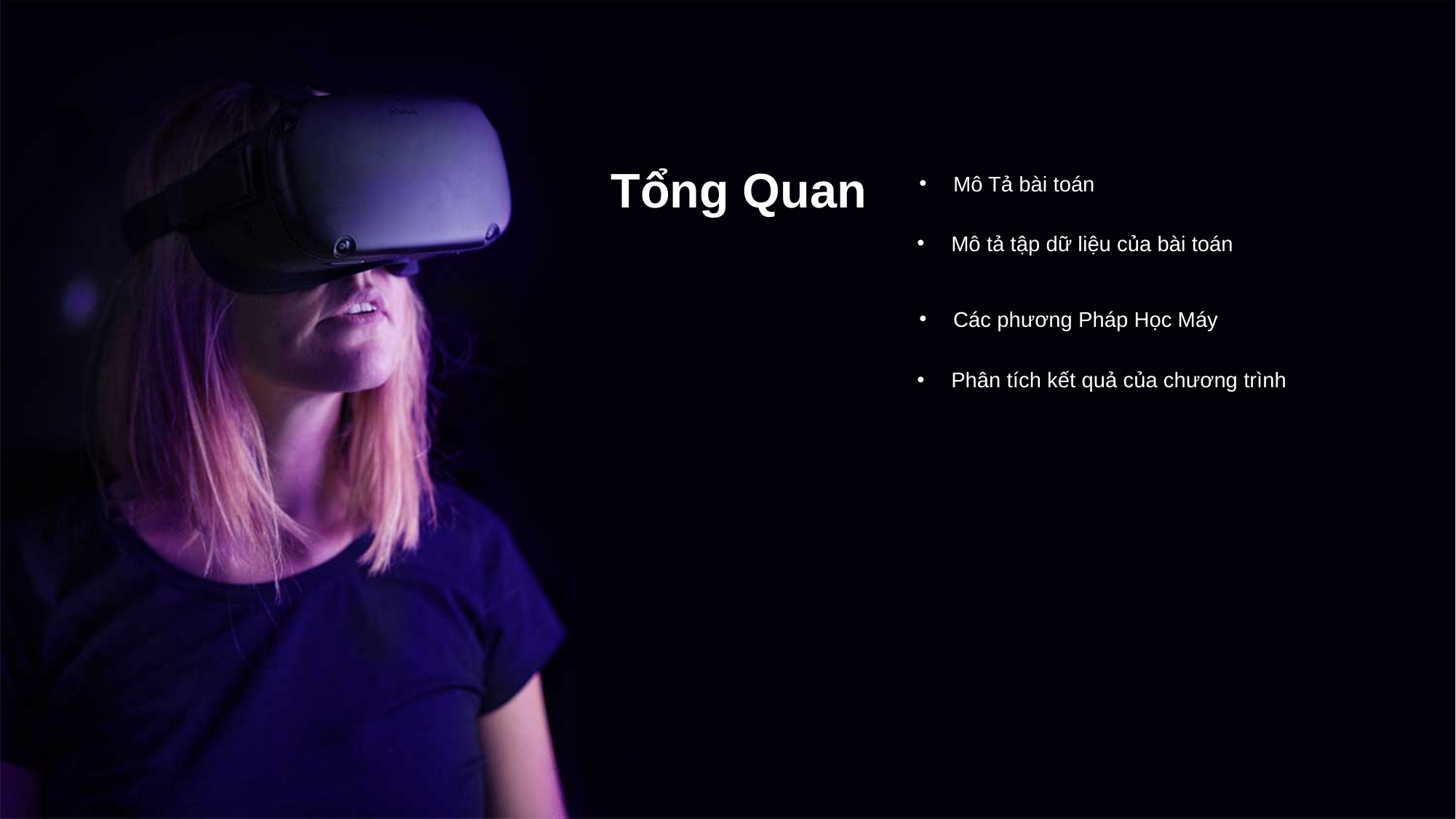

Tổng Quan
Mô Tả bài toán
Các phương Pháp Học Máy
Mô tả tập dữ liệu của bài toán
Phân tích kết quả của chương trình